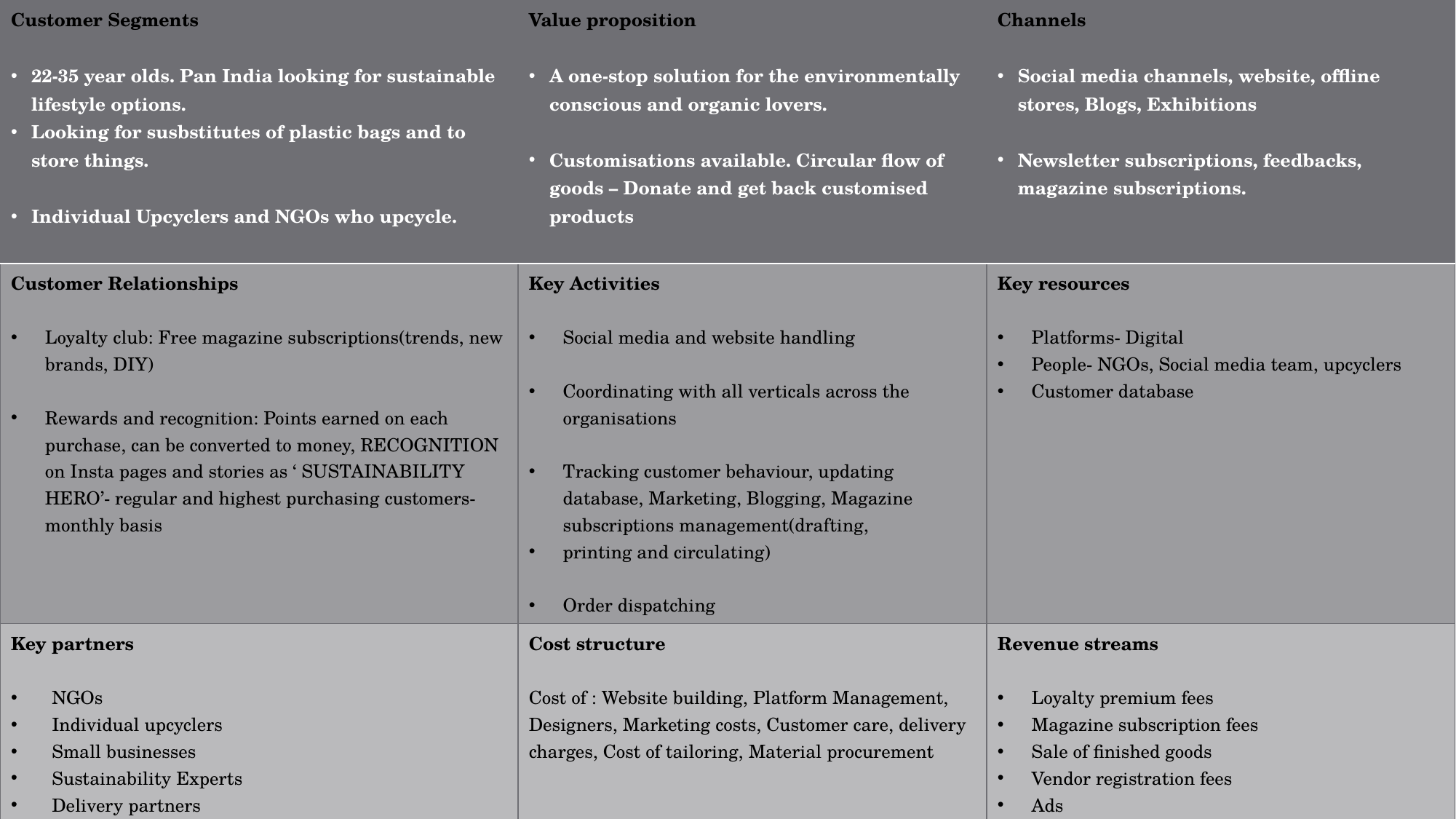

| Customer Segments 22-35 year olds. Pan India looking for sustainable lifestyle options. Looking for susbstitutes of plastic bags and to store things. Individual Upcyclers and NGOs who upcycle. | Value proposition A one-stop solution for the environmentally conscious and organic lovers. Customisations available. Circular flow of goods – Donate and get back customised products | Channels Social media channels, website, offline stores, Blogs, Exhibitions Newsletter subscriptions, feedbacks, magazine subscriptions. |
| --- | --- | --- |
| Customer Relationships Loyalty club: Free magazine subscriptions(trends, new brands, DIY) Rewards and recognition: Points earned on each purchase, can be converted to money, RECOGNITION on Insta pages and stories as ‘ SUSTAINABILITY HERO’- regular and highest purchasing customers-monthly basis | Key Activities Social media and website handling Coordinating with all verticals across the organisations Tracking customer behaviour, updating database, Marketing, Blogging, Magazine subscriptions management(drafting, printing and circulating) Order dispatching | Key resources Platforms- Digital People- NGOs, Social media team, upcyclers Customer database |
| Key partners NGOs Individual upcyclers Small businesses Sustainability Experts Delivery partners Bloggers Craftsmen Waste providers BOUTIQUE OWNERS SALONS | Cost structure Cost of : Website building, Platform Management, Designers, Marketing costs, Customer care, delivery charges, Cost of tailoring, Material procurement | Revenue streams Loyalty premium fees Magazine subscription fees Sale of finished goods Vendor registration fees Ads |